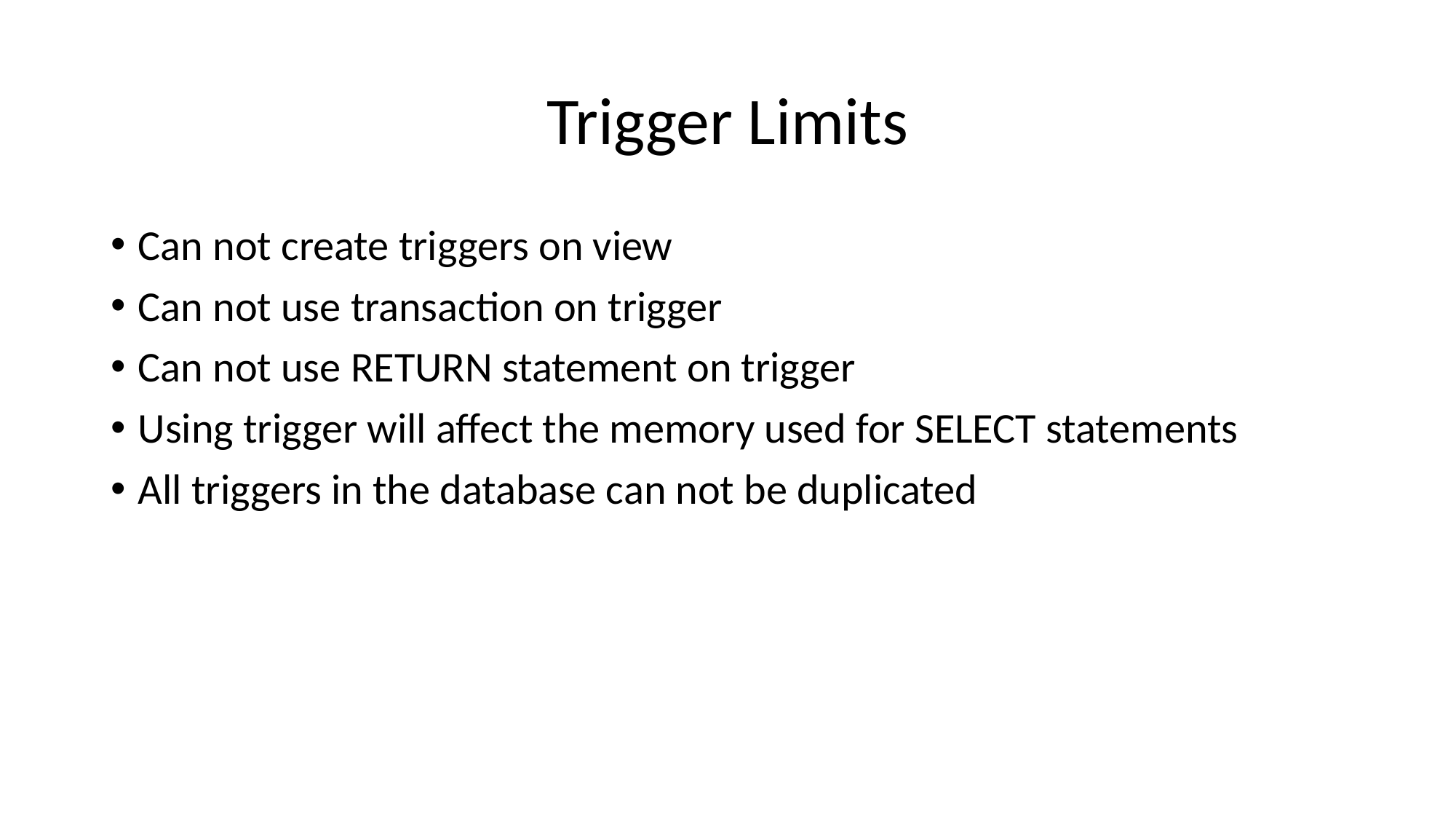

# Trigger Limits
Can not create triggers on view
Can not use transaction on trigger
Can not use RETURN statement on trigger
Using trigger will affect the memory used for SELECT statements
All triggers in the database can not be duplicated